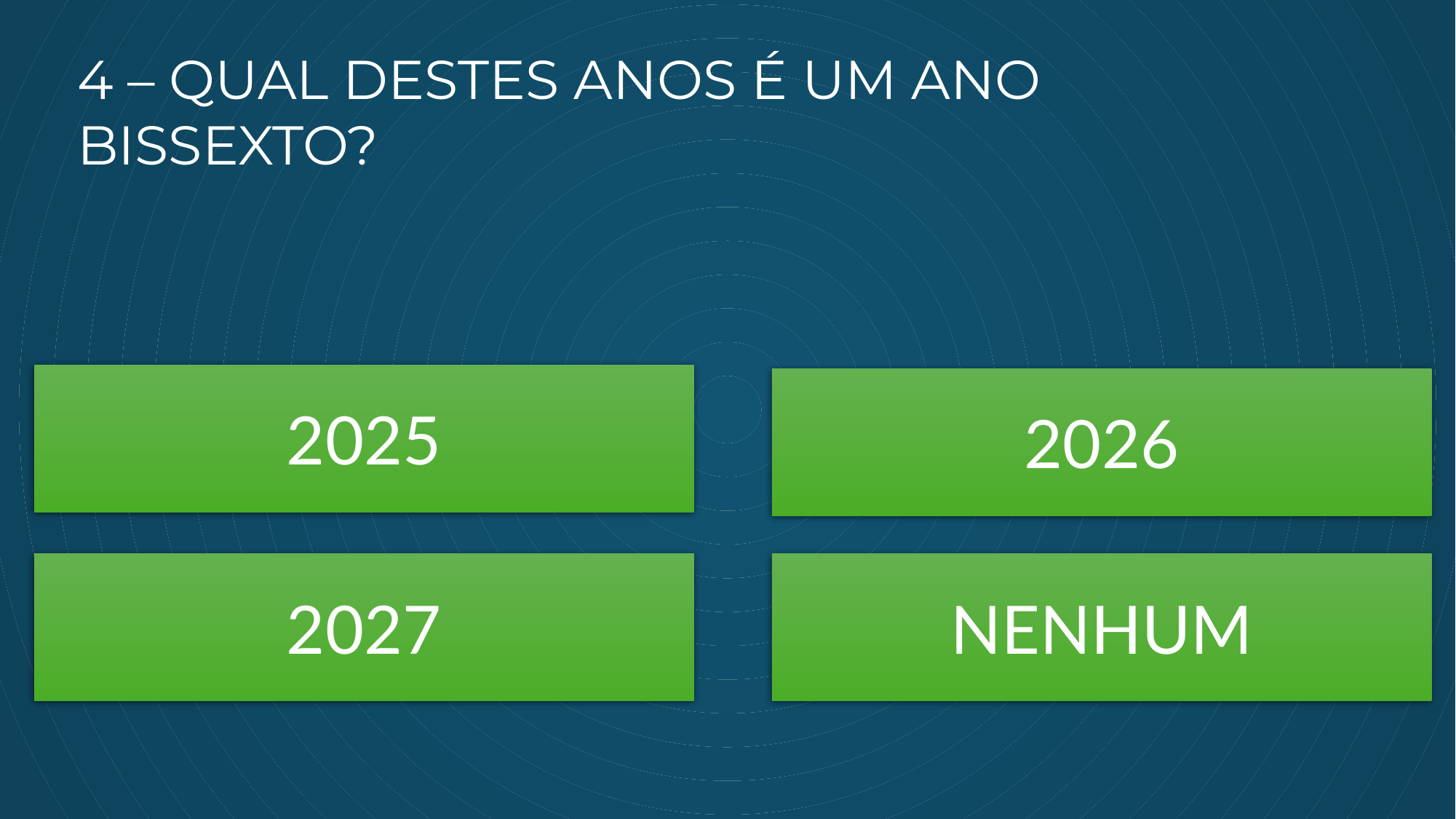

4 – QUAL DESTES ANOS É UM ANO BISSEXTO?
2025
2026
2027
NENHUM